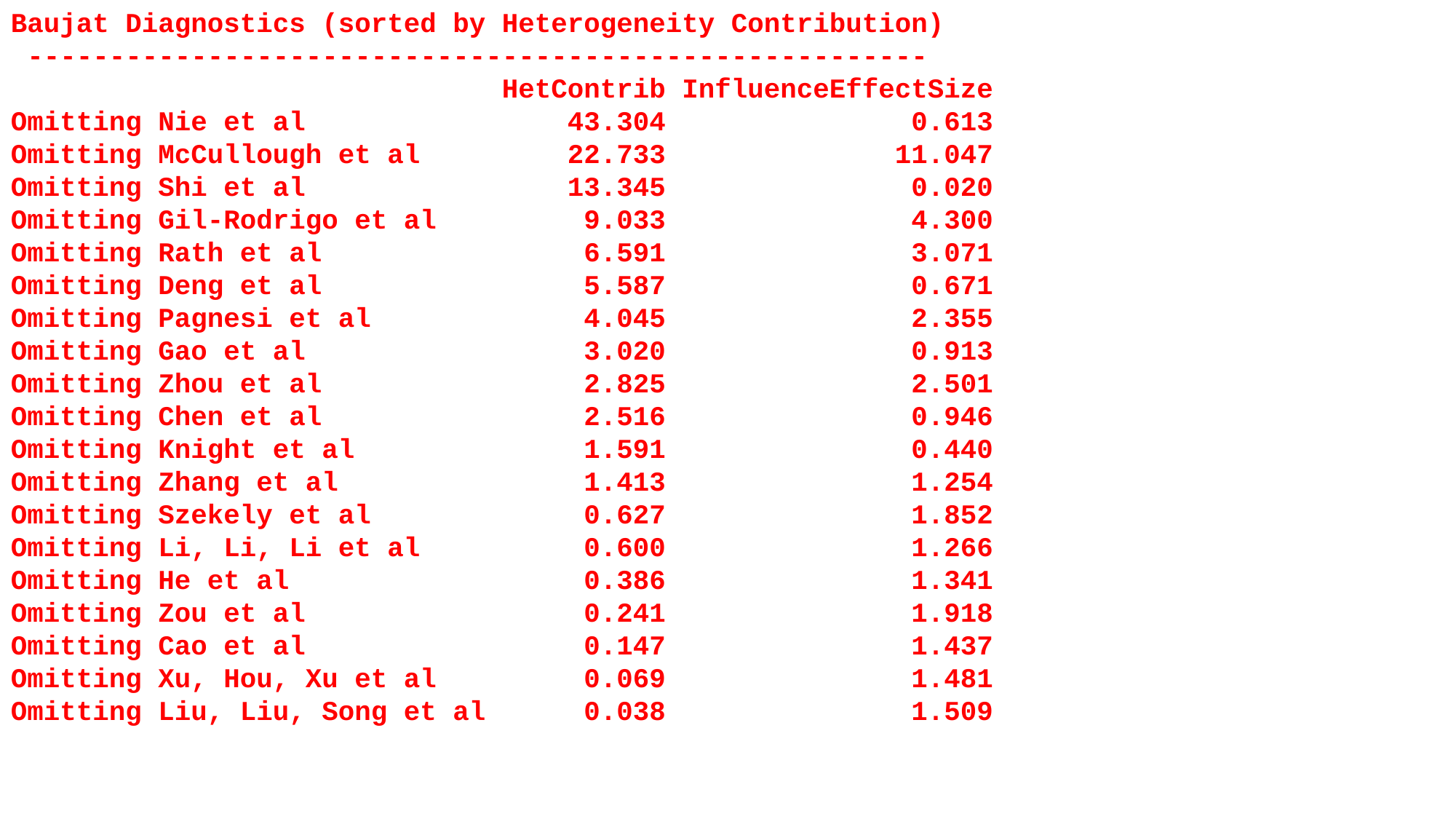

Baujat Diagnostics (sorted by Heterogeneity Contribution)
 -------------------------------------------------------
                              HetContrib InfluenceEffectSize
Omitting Nie et al                43.304               0.613
Omitting McCullough et al         22.733              11.047
Omitting Shi et al                13.345               0.020
Omitting Gil-Rodrigo et al         9.033               4.300
Omitting Rath et al                6.591               3.071
Omitting Deng et al                5.587               0.671
Omitting Pagnesi et al             4.045               2.355
Omitting Gao et al                 3.020               0.913
Omitting Zhou et al                2.825               2.501
Omitting Chen et al                2.516               0.946
Omitting Knight et al              1.591               0.440
Omitting Zhang et al               1.413               1.254
Omitting Szekely et al             0.627               1.852
Omitting Li, Li, Li et al          0.600               1.266
Omitting He et al                  0.386               1.341
Omitting Zou et al                 0.241               1.918
Omitting Cao et al                 0.147               1.437
Omitting Xu, Hou, Xu et al         0.069               1.481
Omitting Liu, Liu, Song et al      0.038               1.509